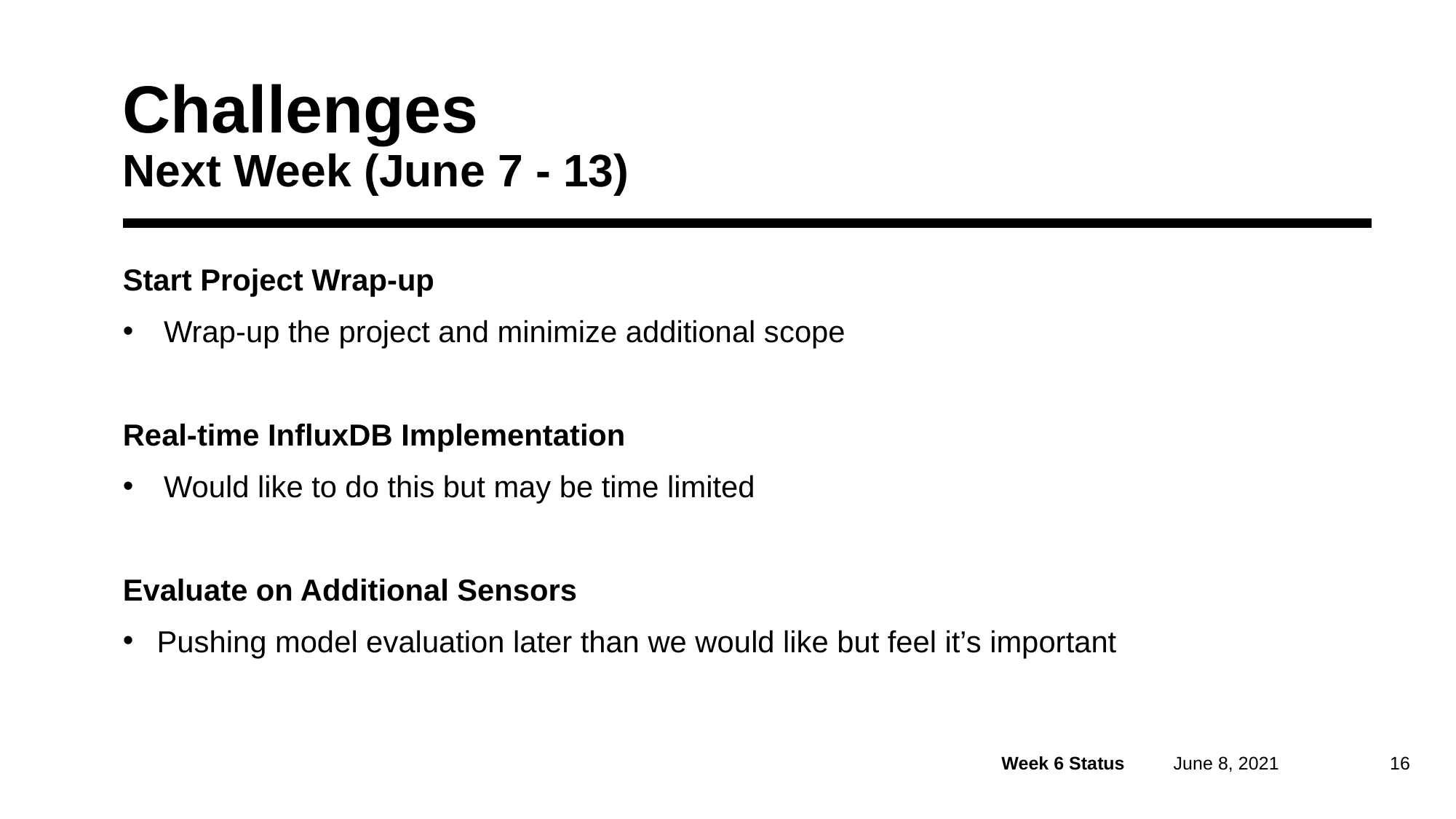

# Challenges Next Week (June 7 - 13)
Start Project Wrap-up
Wrap-up the project and minimize additional scope

Real-time InfluxDB Implementation
Would like to do this but may be time limited

Evaluate on Additional Sensors
Pushing model evaluation later than we would like but feel it’s important

June 8, 2021
16
Week 6 Status